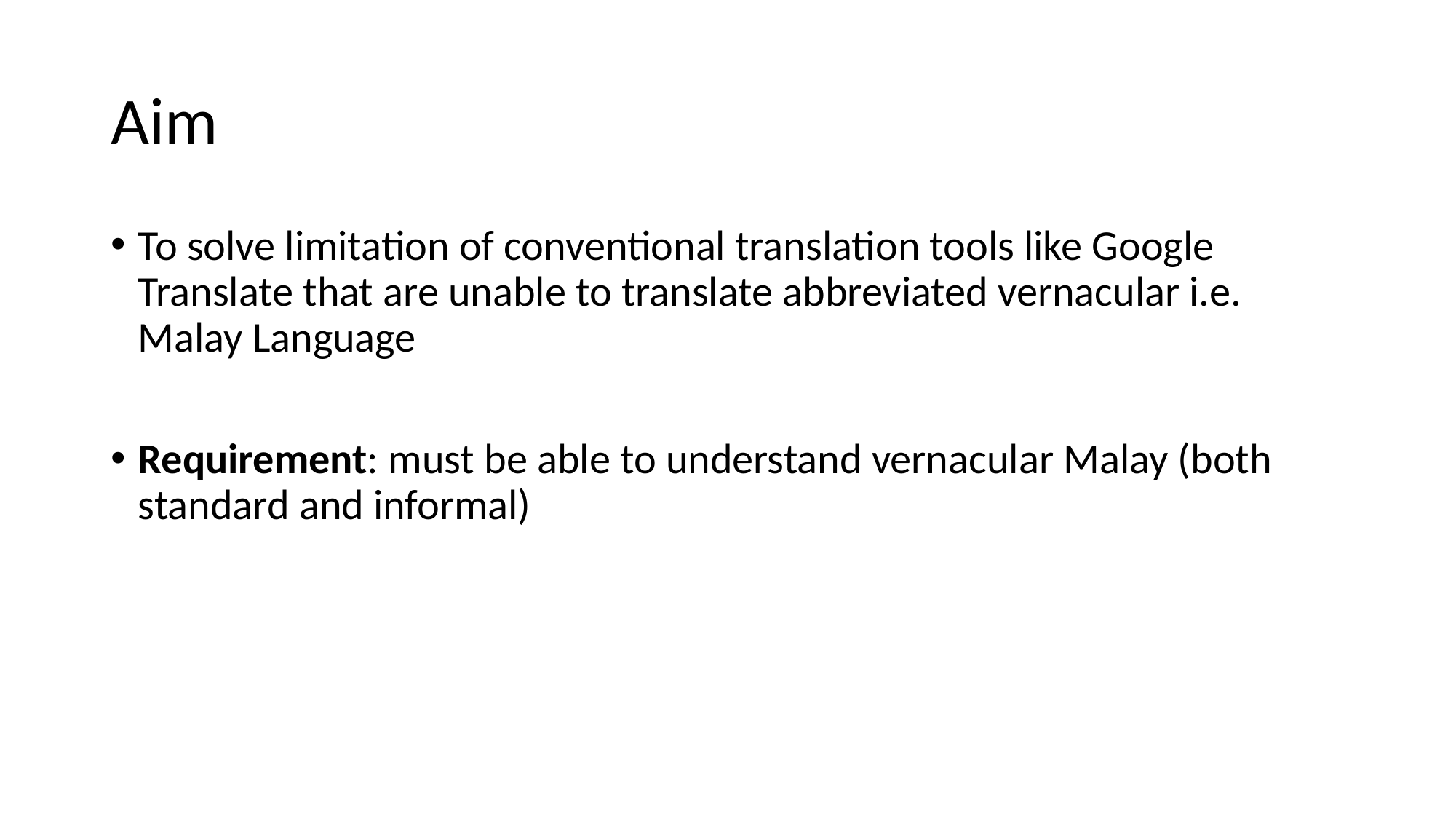

# Aim
To solve limitation of conventional translation tools like Google Translate that are unable to translate abbreviated vernacular i.e. Malay Language

Requirement: must be able to understand vernacular Malay (both standard and informal)